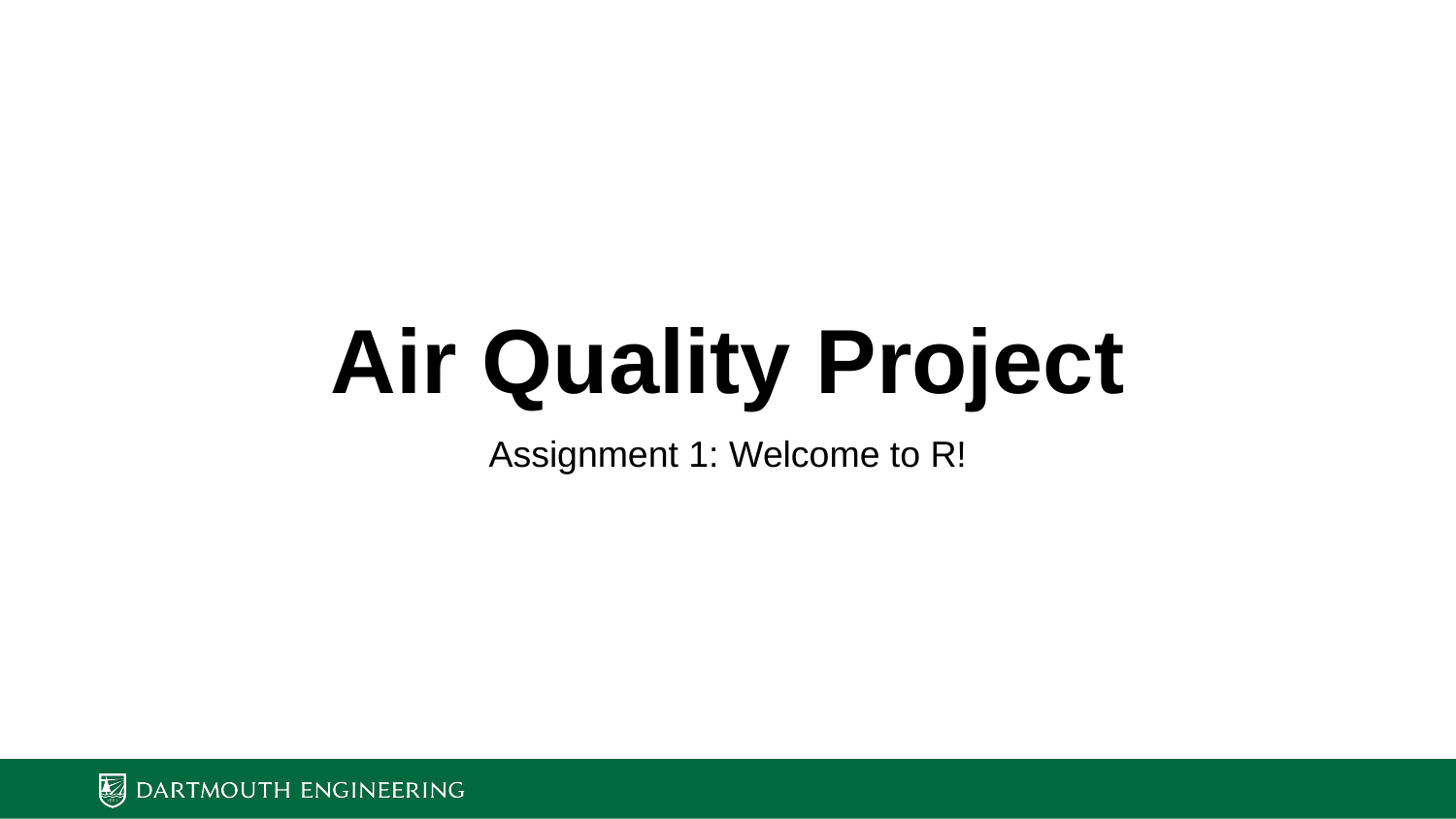

# Air Quality Project
Assignment 1: Welcome to R!